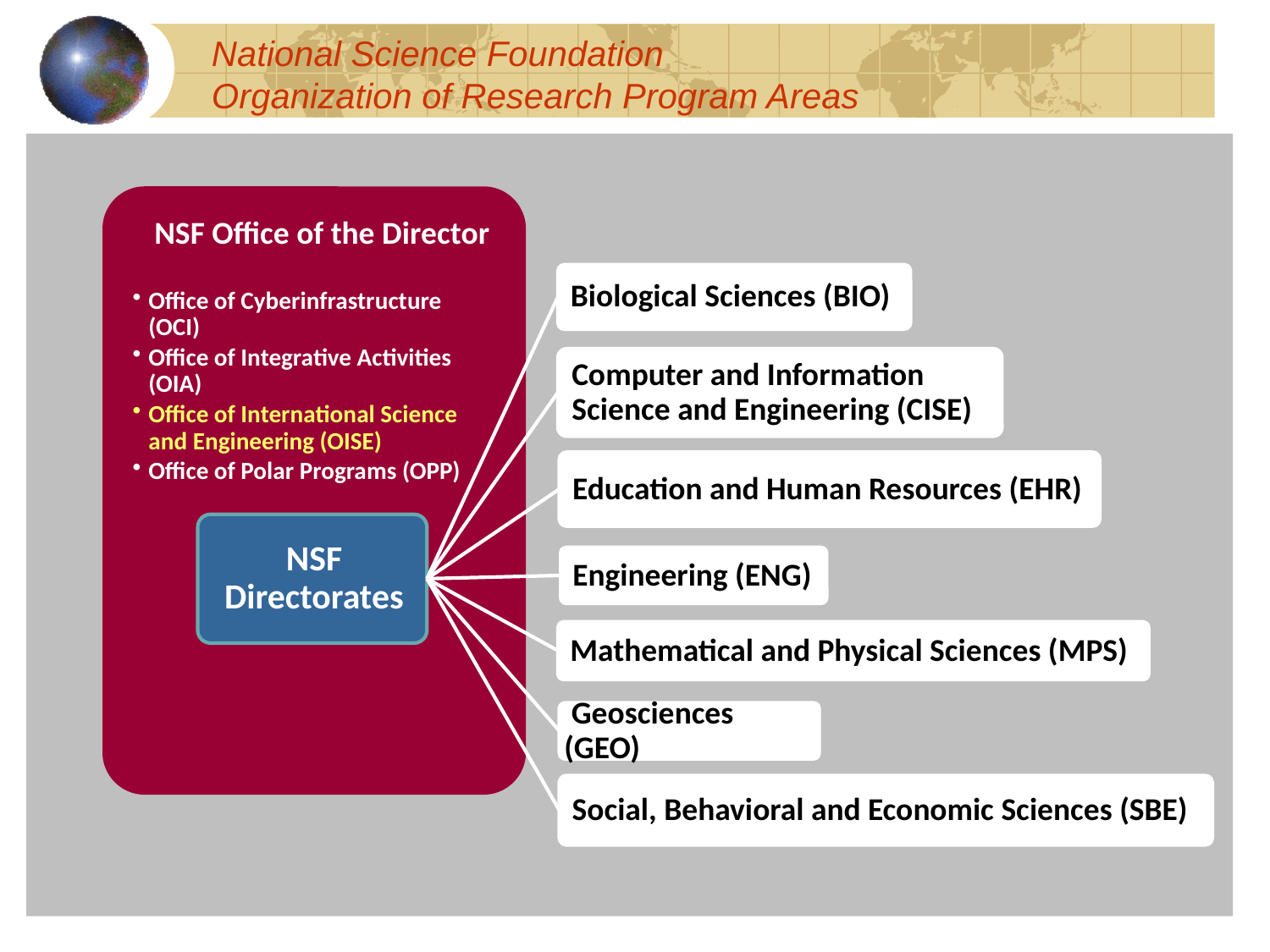

National Science Foundation
Organization of Research Program Areas
   NSF Office of the Director

Office of Cyberinfrastructure (OCI)
Office of Integrative Activities (OIA)
Office of International Science and Engineering (OISE)
Office of Polar Programs (OPP)
NSF Directorates

 Biological Sciences (BIO)

 Computer and Information
 Science and Engineering (CISE)

 Education and Human Resources (EHR)

 Engineering (ENG)

 Geosciences (GEO)

 Mathematical and Physical Sciences (MPS)

 Social, Behavioral and Economic Sciences (SBE)